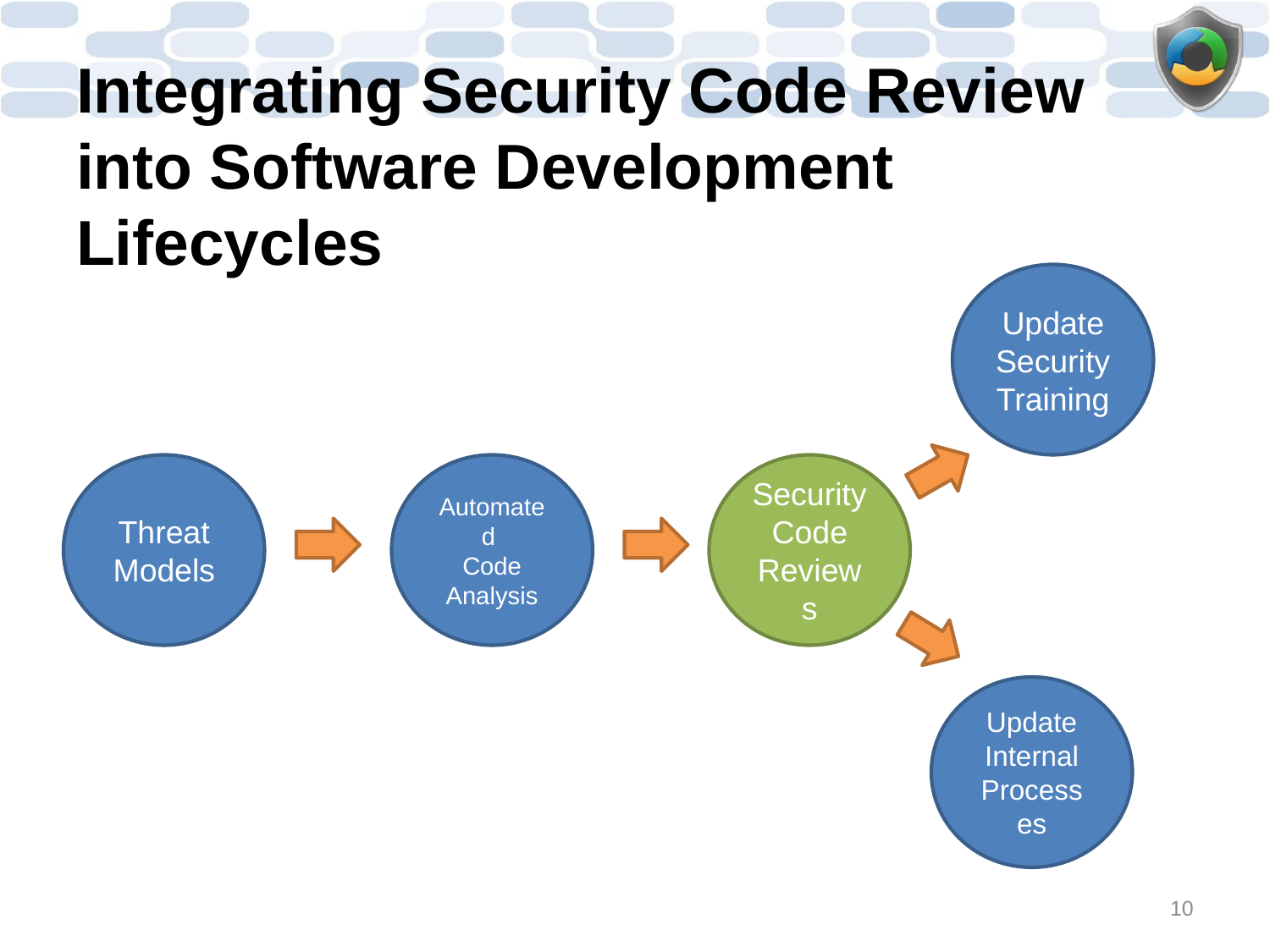

# Integrating Security Code Review into Software Development Lifecycles
Update Security Training

Threat Models
Automated
Code Analysis
Security Code Reviews

Update Internal Processes
10